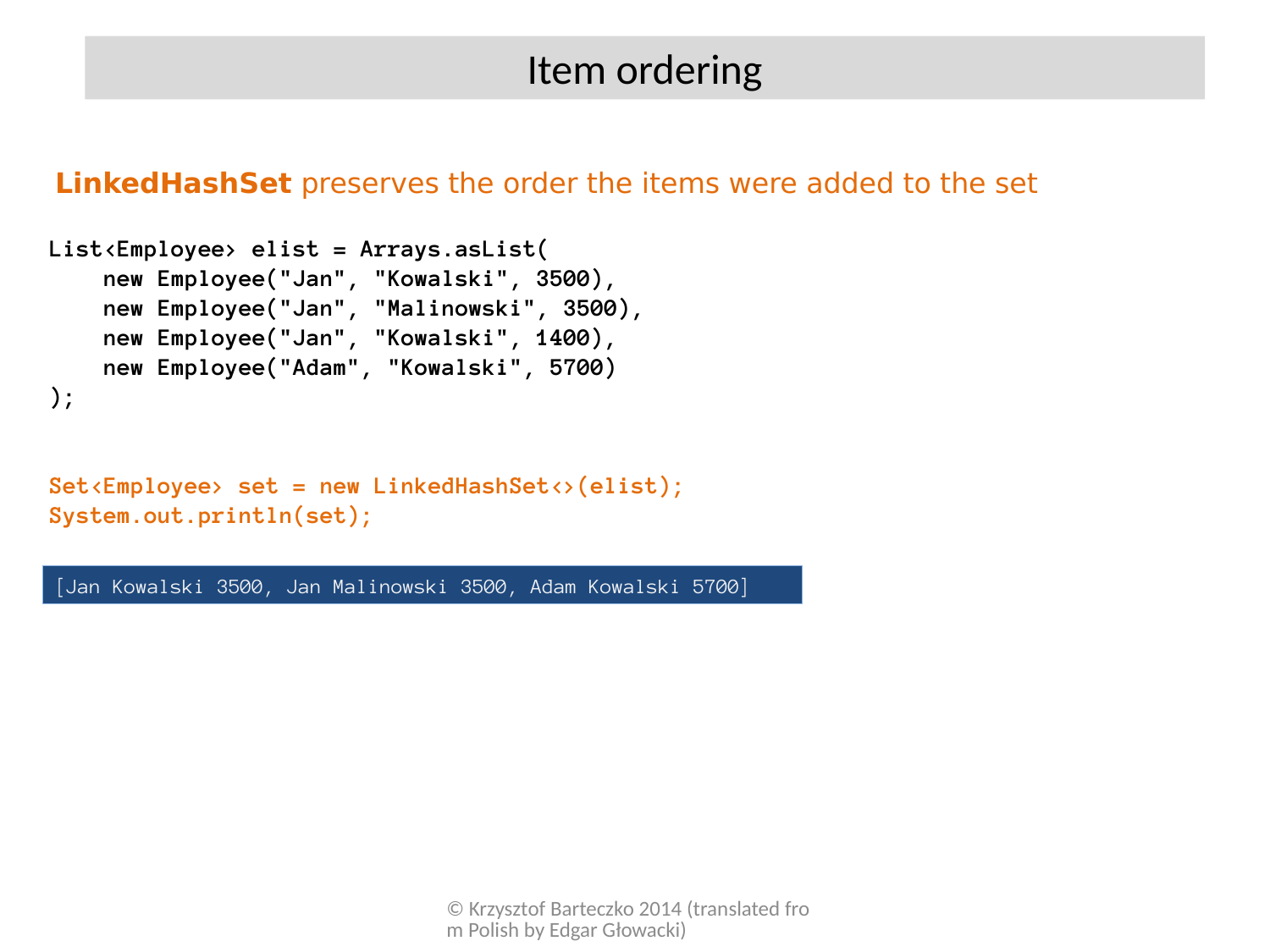

Item ordering
LinkedHashSet preserves the order the items were added to the set
List<Employee> elist = Arrays.asList(
    new Employee("Jan", "Kowalski", 3500),
    new Employee("Jan", "Malinowski", 3500),
    new Employee("Jan", "Kowalski", 1400),
    new Employee("Adam", "Kowalski", 5700)
);

Set<Employee> set = new LinkedHashSet<>(elist);
System.out.println(set);
[Jan Kowalski 3500, Jan Malinowski 3500, Adam Kowalski 5700]
© Krzysztof Barteczko 2014 (translated from Polish by Edgar Głowacki)